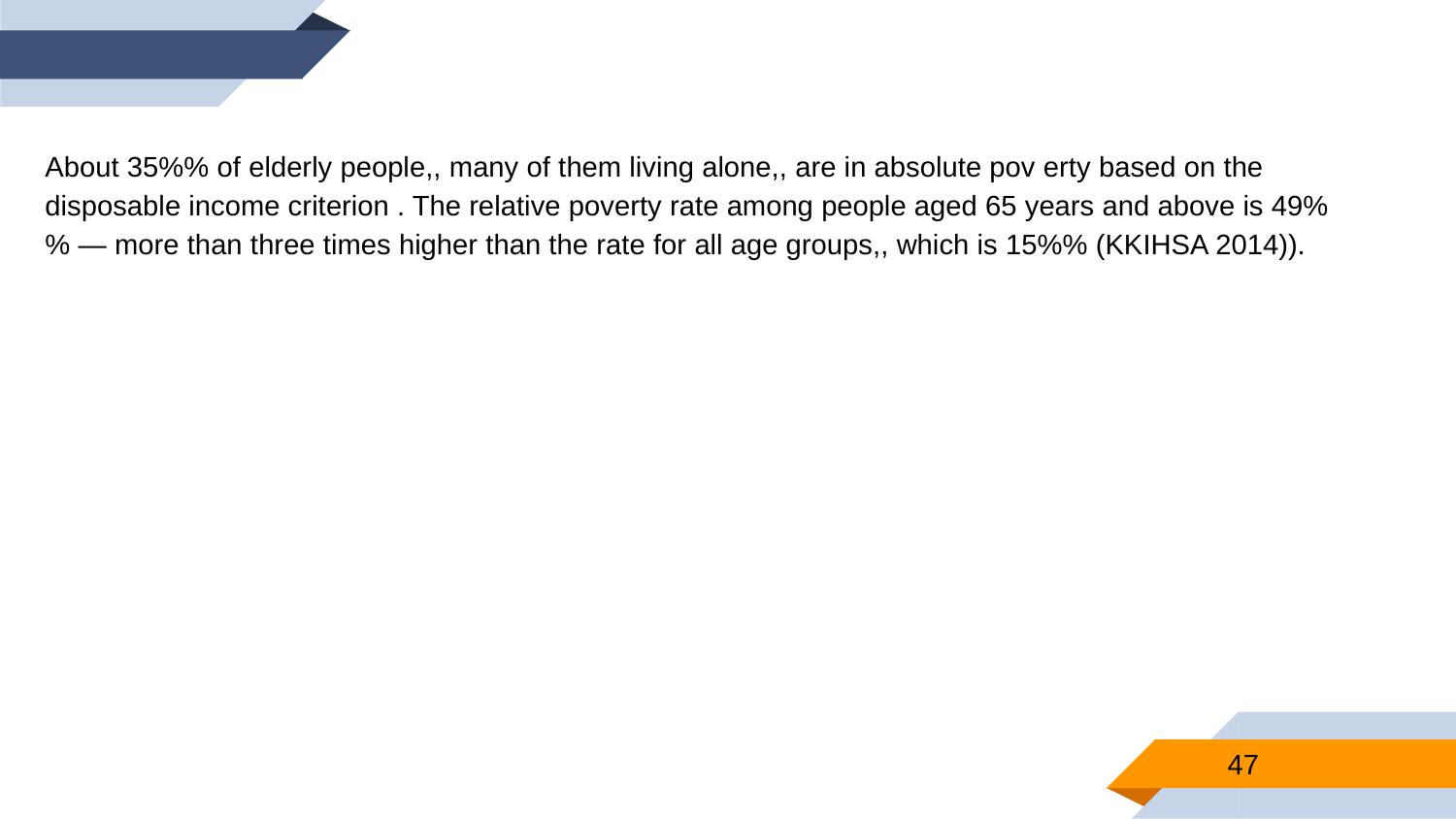

About 35%% of elderly people,, many of them living alone,, are in absolute pov erty based on the disposable income criterion . The relative poverty rate among people aged 65 years and above is 49%% — more than three times higher than the rate for all age groups,, which is 15%% (KKIHSA 2014)).

47